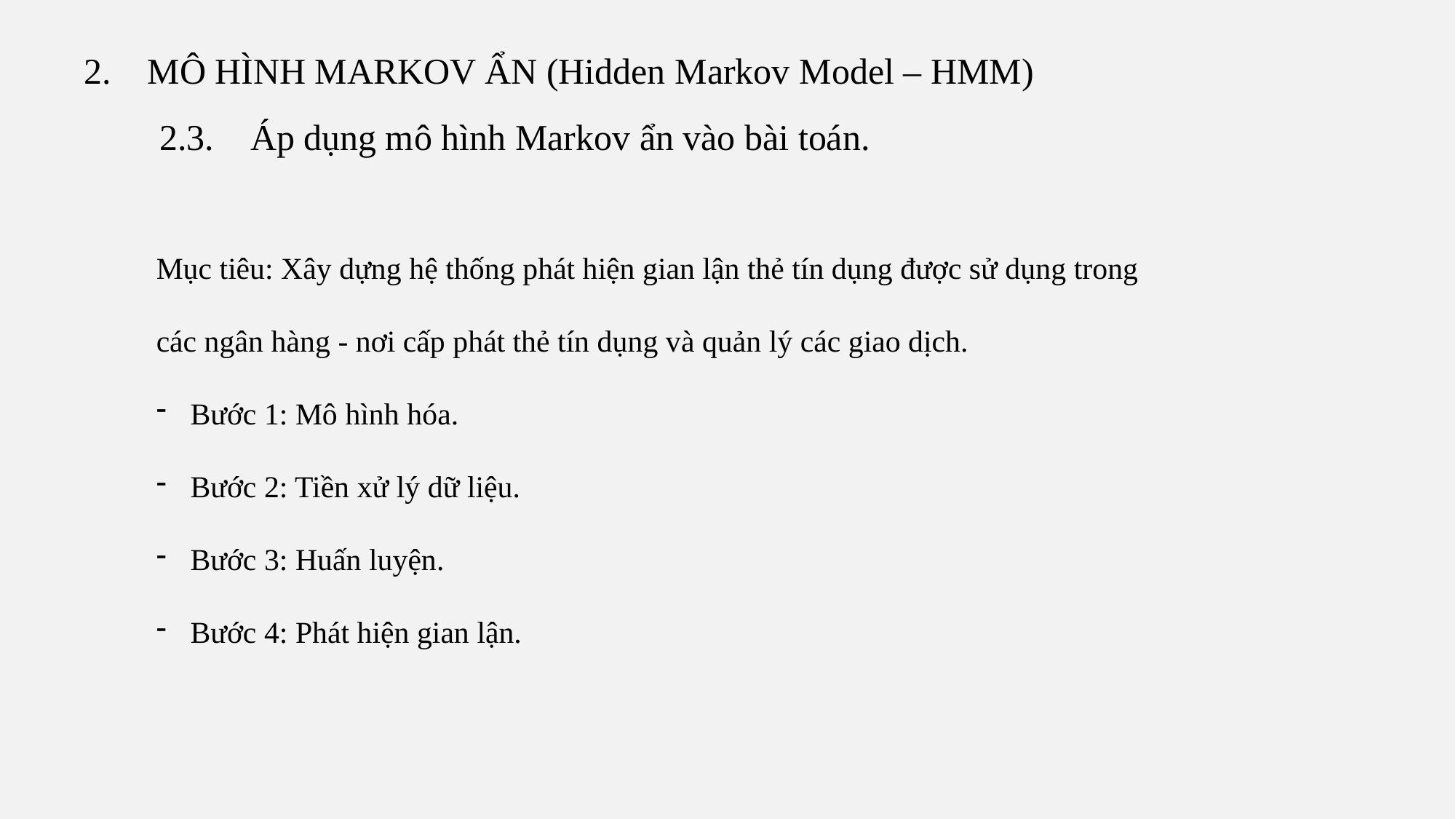

2.    MÔ HÌNH MARKOV ẨN (Hidden Markov Model – HMM)

2.3.    Áp dụng mô hình Markov ẩn vào bài toán.
Mục tiêu: Xây dựng hệ thống phát hiện gian lận thẻ tín dụng được sử dụng trong các ngân hàng - nơi cấp phát thẻ tín dụng và quản lý các giao dịch.
Bước 1: Mô hình hóa.
Bước 2: Tiền xử lý dữ liệu.
Bước 3: Huấn luyện.
Bước 4: Phát hiện gian lận.